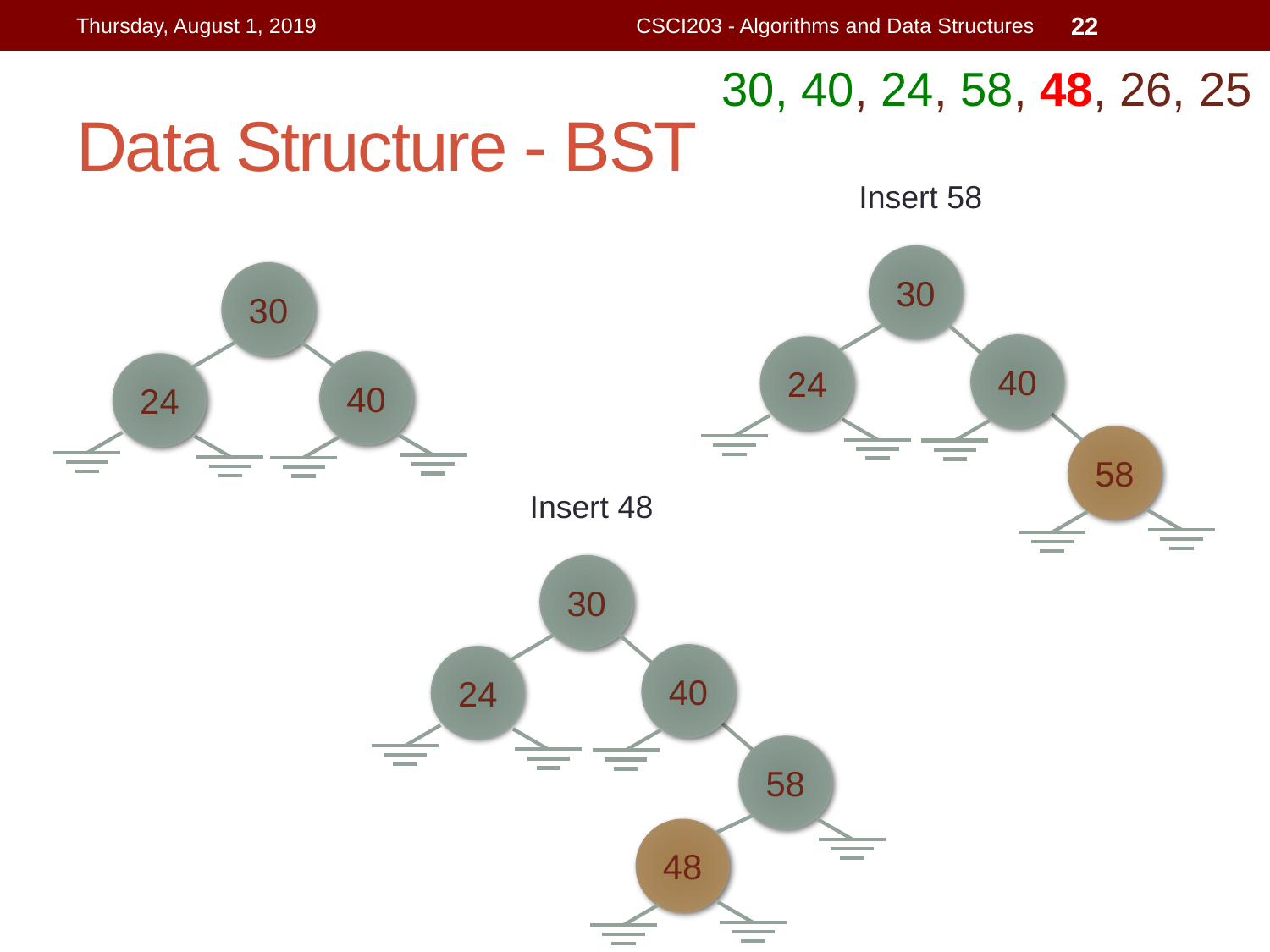

Thursday, August 1, 2019
CSCI203 - Algorithms and Data Structures
22
30, 40, 24, 58, 48, 26, 25
30, 40, 24, 58, 48, 26, 25
# Data Structure - BST
Insert 58
30
40
24
58
30
40
24
Insert 48
30
40
24
58
48